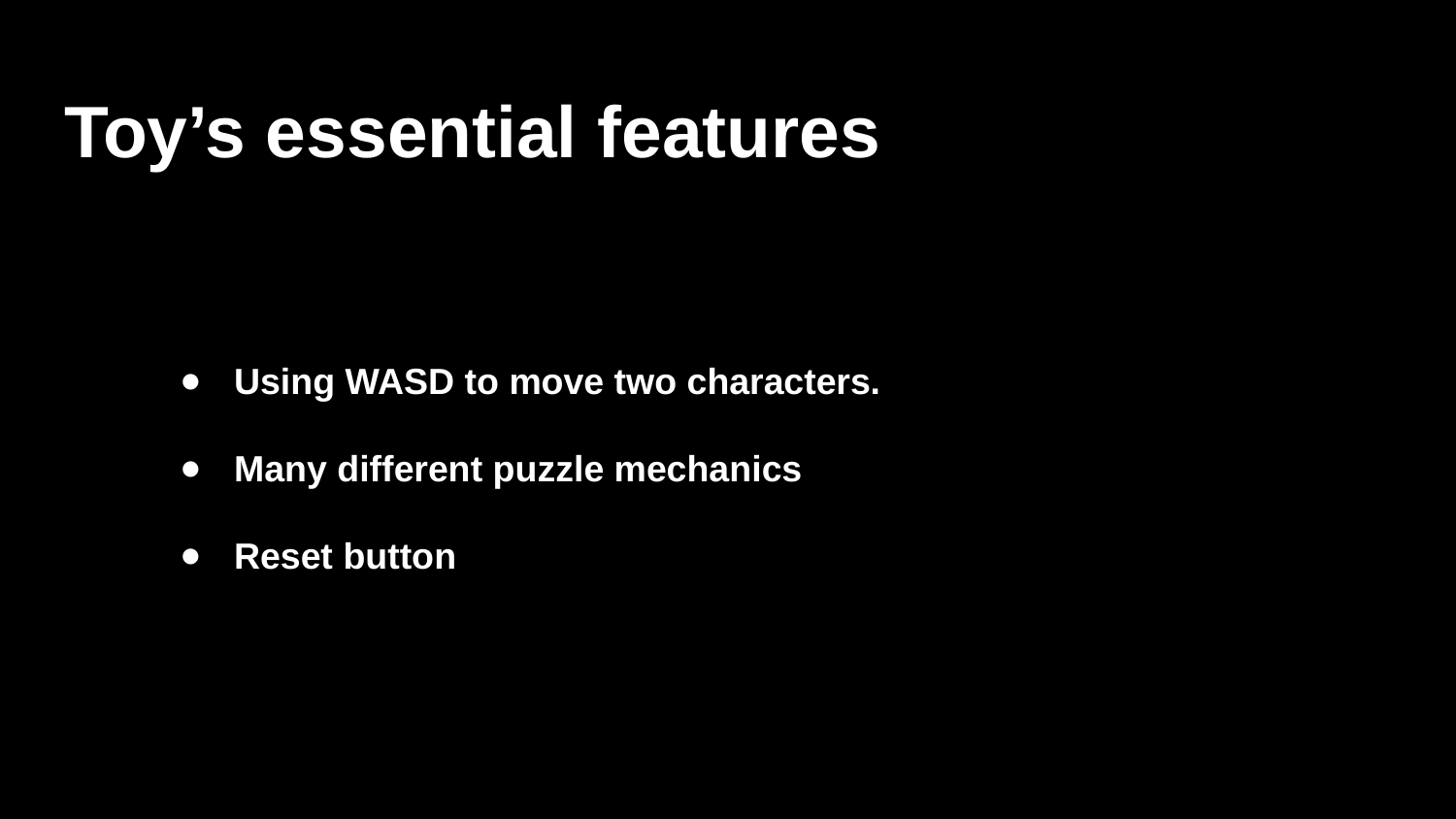

# Toy’s essential features
Using WASD to move two characters.
Many different puzzle mechanics
Reset button